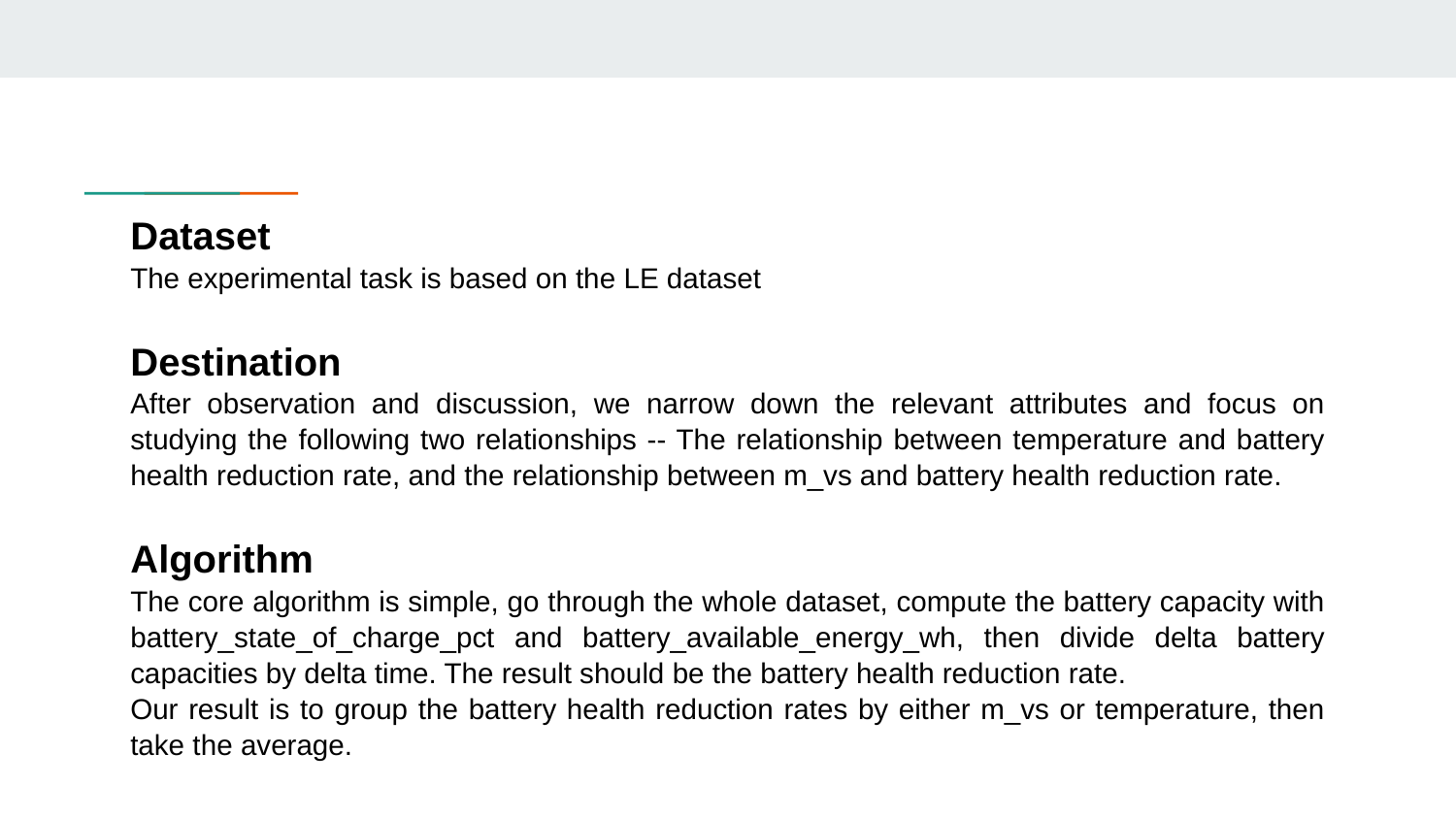

Dataset
The experimental task is based on the LE dataset

Destination
After observation and discussion, we narrow down the relevant attributes and focus on studying the following two relationships -- The relationship between temperature and battery health reduction rate, and the relationship between m_vs and battery health reduction rate.

Algorithm
The core algorithm is simple, go through the whole dataset, compute the battery capacity with battery_state_of_charge_pct and battery_available_energy_wh, then divide delta battery capacities by delta time. The result should be the battery health reduction rate.
Our result is to group the battery health reduction rates by either m_vs or temperature, then take the average.